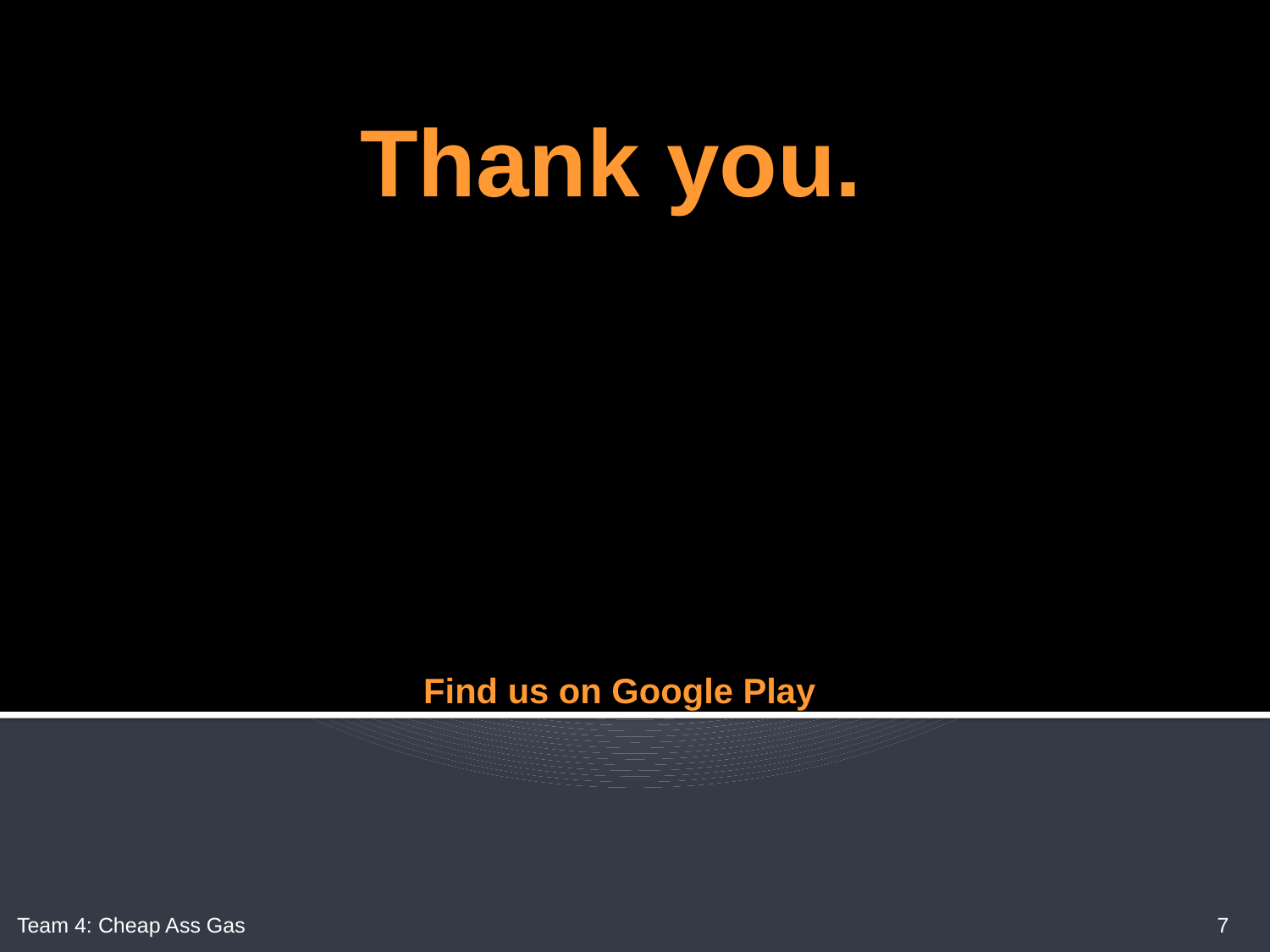

Thank you.

Find us on Google Play
7
Team 4: Cheap Ass Gas